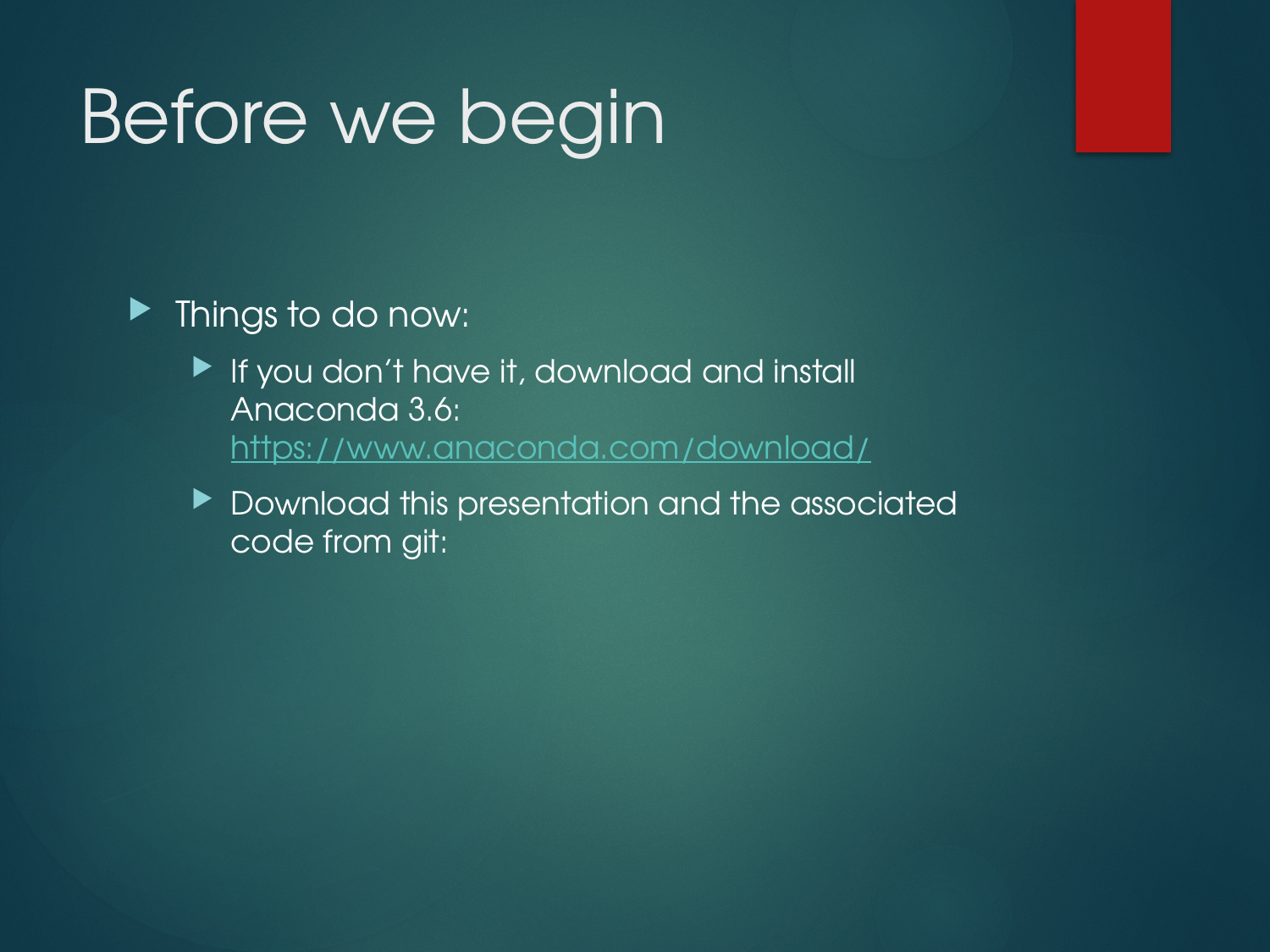

# Before we begin
Things to do now:
If you don’t have it, download and install Anaconda 3.6: https://www.anaconda.com/download/
Download this presentation and the associated code from git: